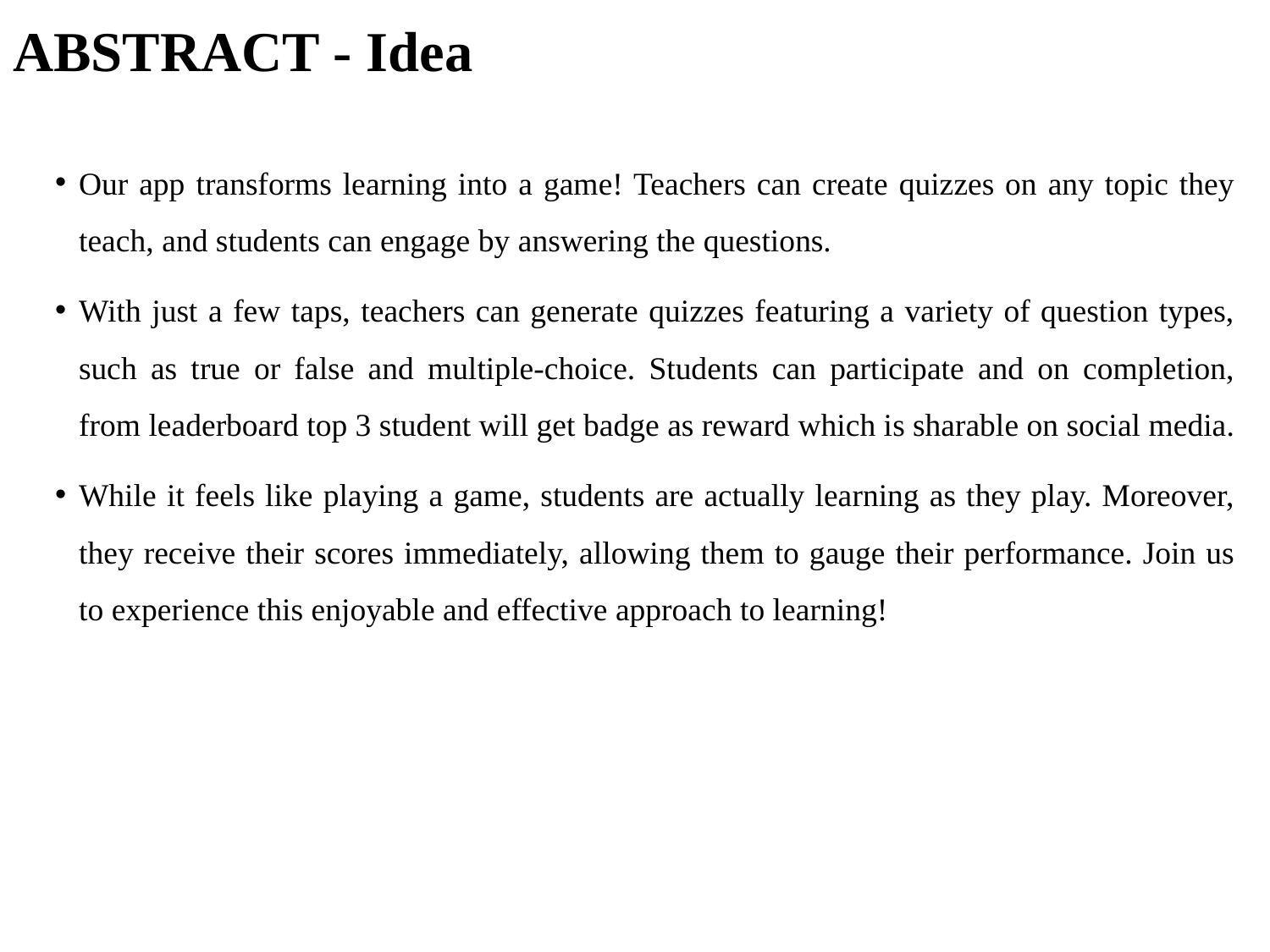

# ABSTRACT - Idea
Our app transforms learning into a game! Teachers can create quizzes on any topic they teach, and students can engage by answering the questions.
With just a few taps, teachers can generate quizzes featuring a variety of question types, such as true or false and multiple-choice. Students can participate and on completion, from leaderboard top 3 student will get badge as reward which is sharable on social media.
While it feels like playing a game, students are actually learning as they play. Moreover, they receive their scores immediately, allowing them to gauge their performance. Join us to experience this enjoyable and effective approach to learning!